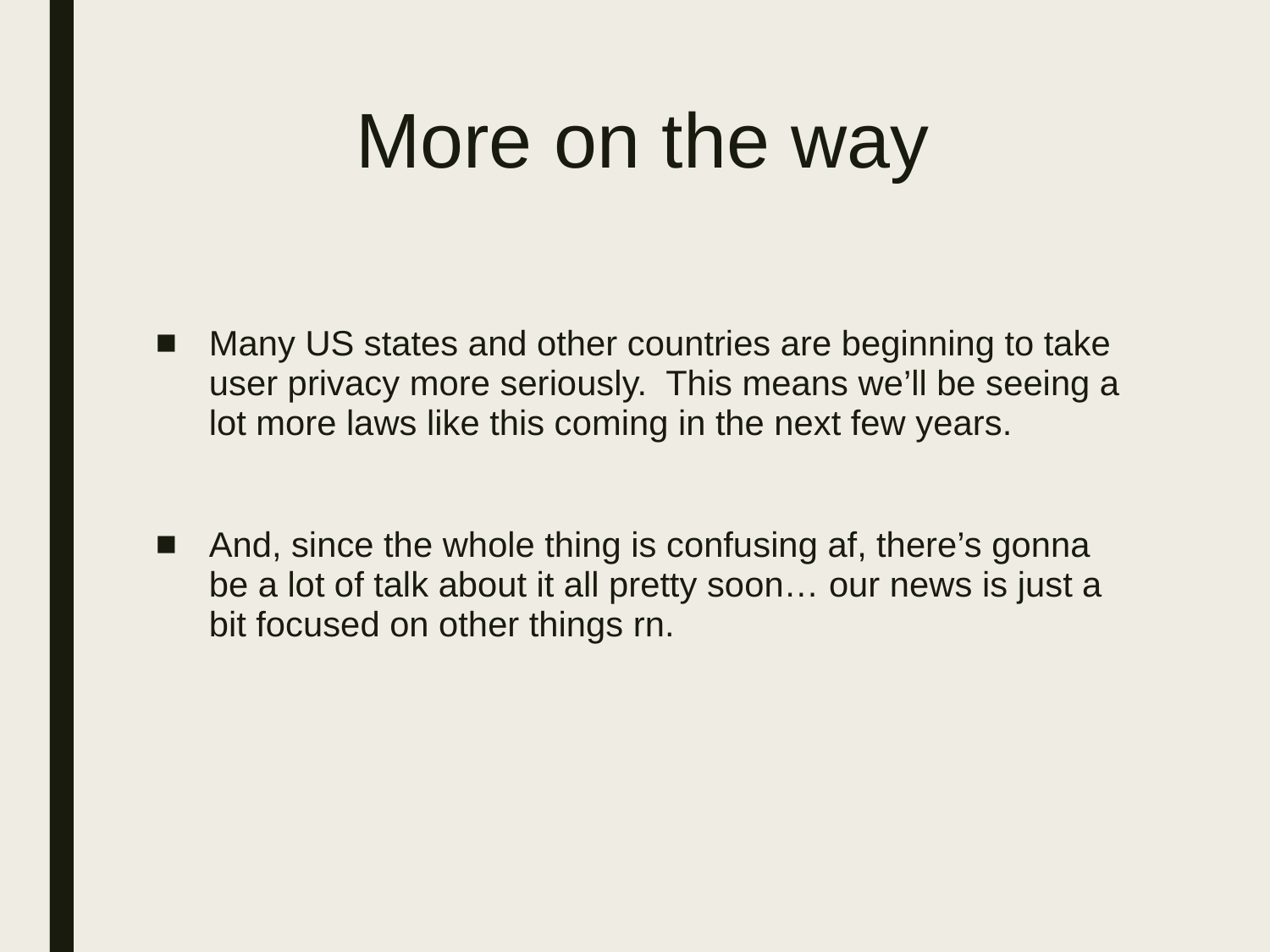

# More on the way
Many US states and other countries are beginning to take user privacy more seriously.  This means we’ll be seeing a lot more laws like this coming in the next few years.

And, since the whole thing is confusing af, there’s gonna be a lot of talk about it all pretty soon… our news is just a bit focused on other things rn.